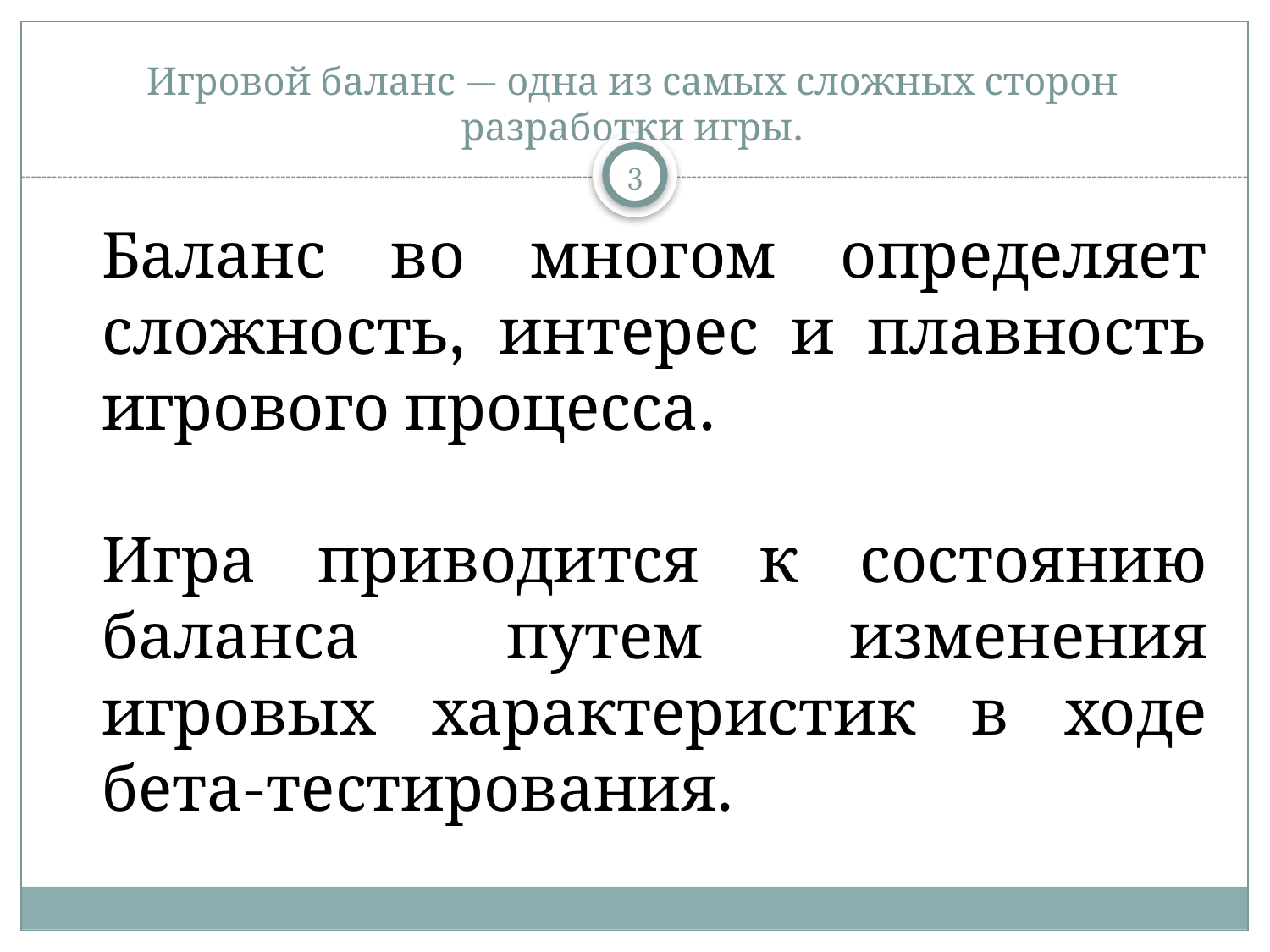

# Игровой баланс — одна из самых сложных сторон разработки игры.
3
Баланс во многом определяет сложность, интерес и плавность игрового процесса.

Игра приводится к состоянию баланса путем изменения игровых характеристик в ходе бета-тестирования.